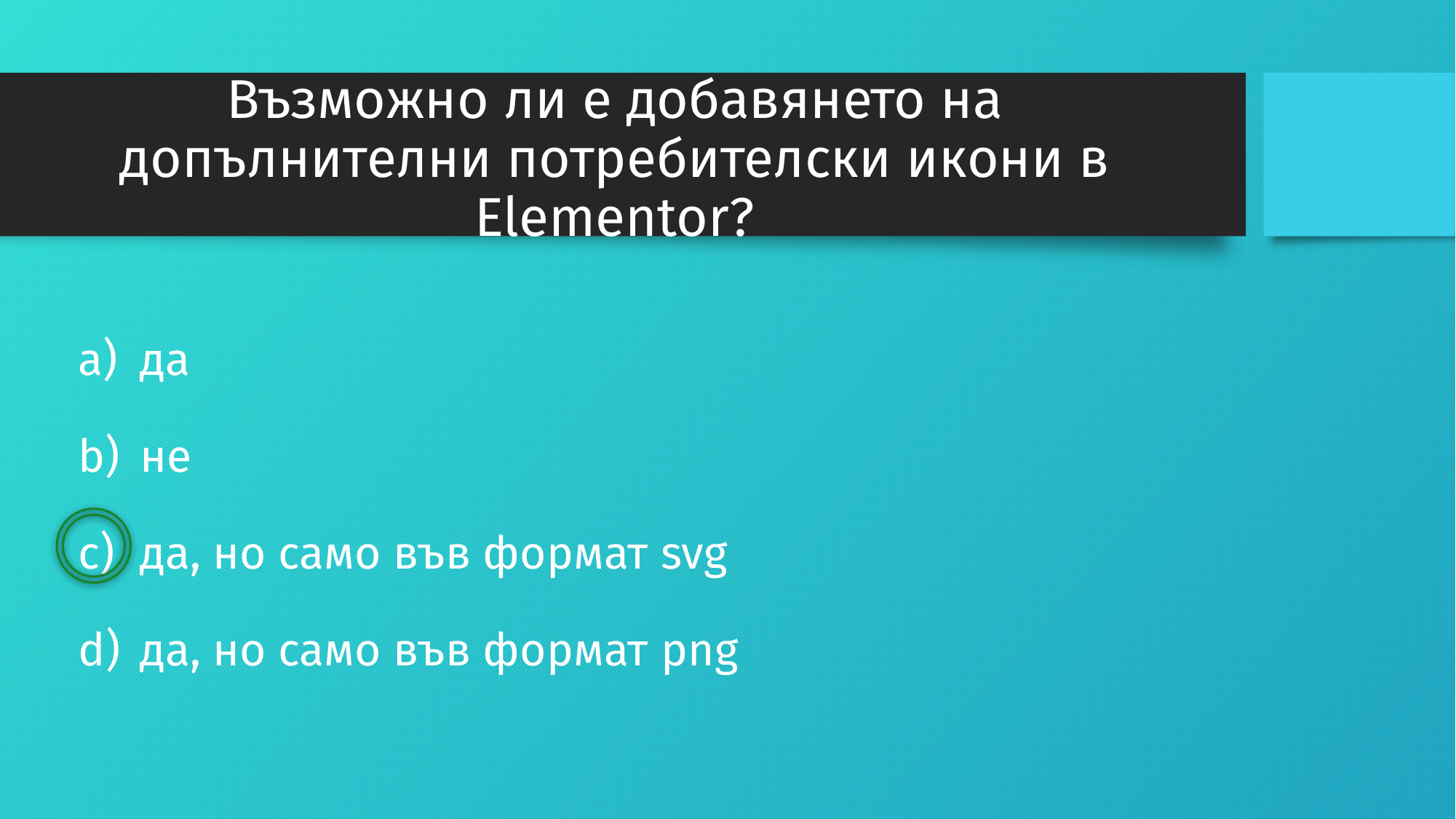

# Възможно ли е добавянето на допълнителни потребителски икони в Elementor?
да
не
да, но само във формат svg
да, но само във формат png